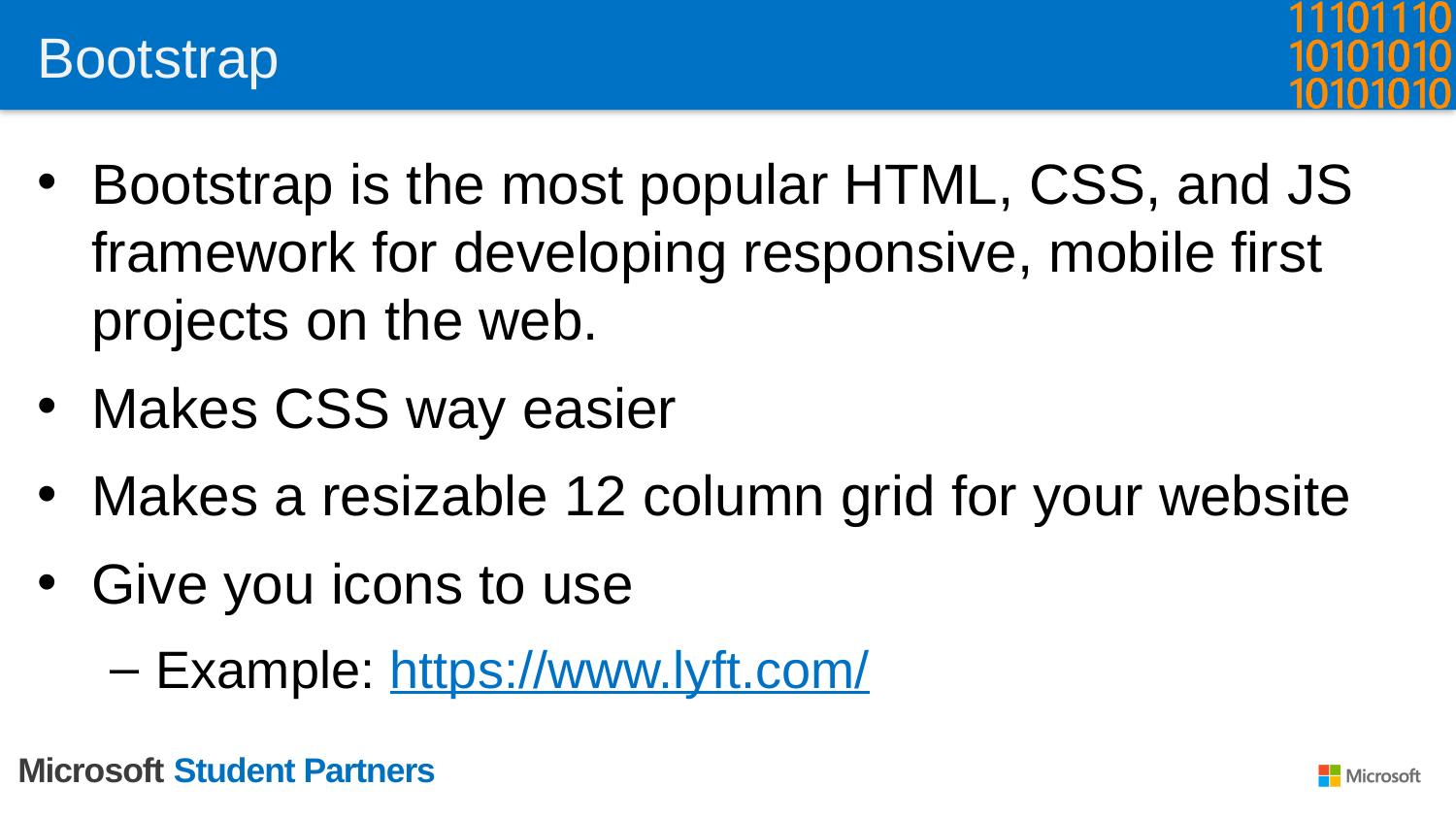

# Bootstrap
Bootstrap is the most popular HTML, CSS, and JS framework for developing responsive, mobile first projects on the web.
Makes CSS way easier
Makes a resizable 12 column grid for your website
Give you icons to use
Example: https://www.lyft.com/